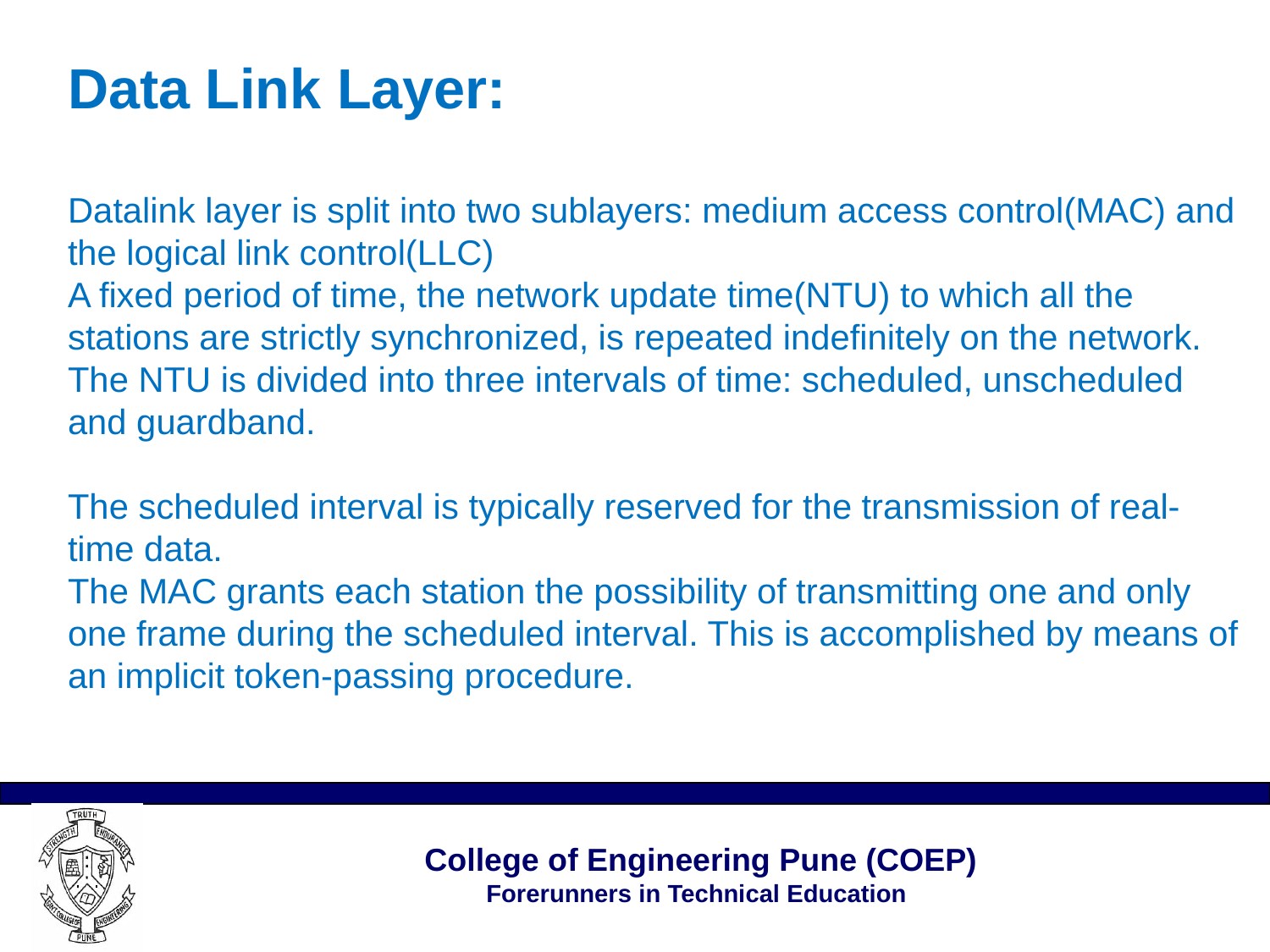

# Data Link Layer: Datalink layer is split into two sublayers: medium access control(MAC) and the logical link control(LLC) A fixed period of time, the network update time(NTU) to which all the stations are strictly synchronized, is repeated indefinitely on the network. The NTU is divided into three intervals of time: scheduled, unscheduled and guardband. The scheduled interval is typically reserved for the transmission of real-time data. The MAC grants each station the possibility of transmitting one and only one frame during the scheduled interval. This is accomplished by means of an implicit token-passing procedure.